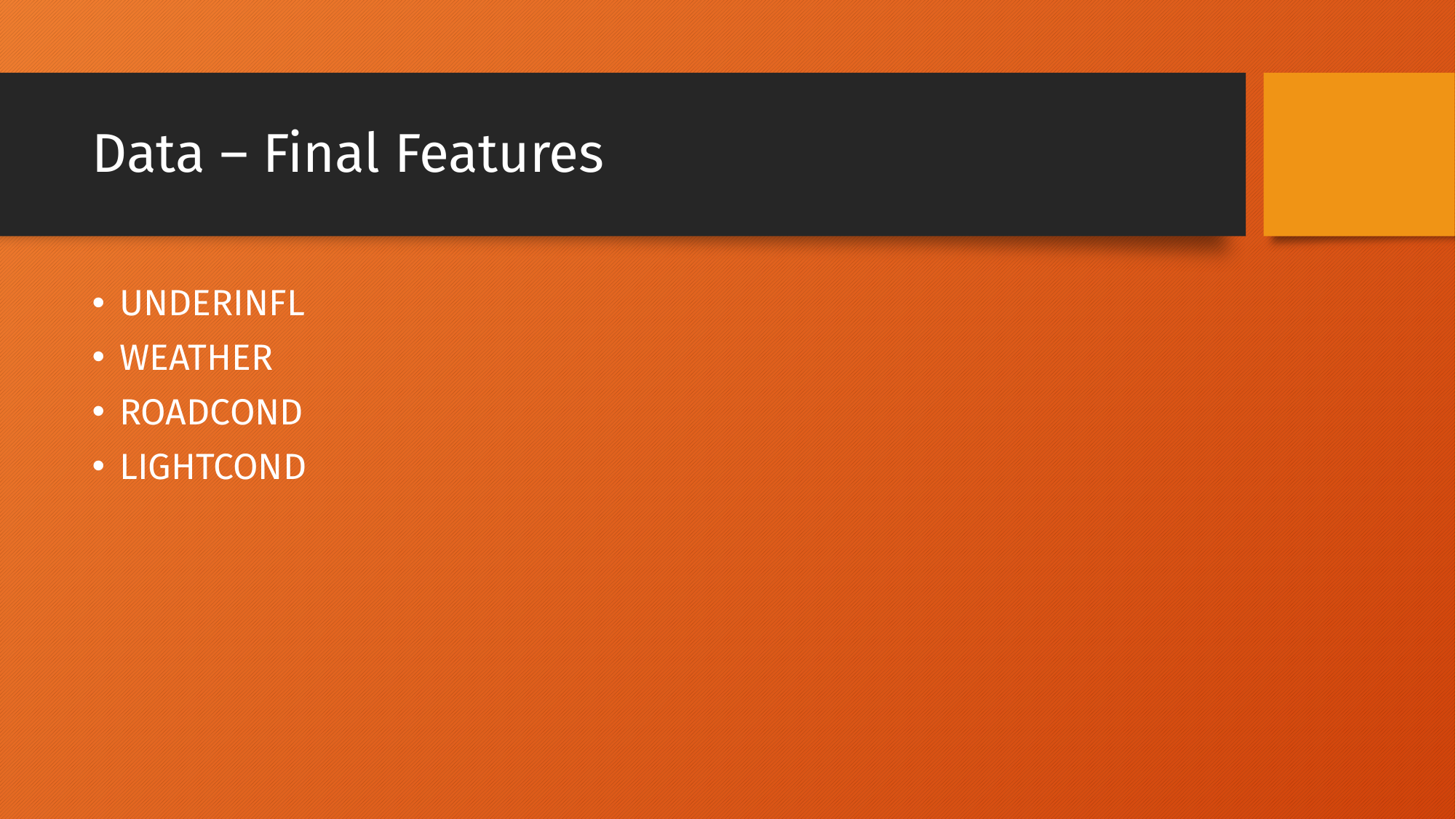

# Data – Final Features
UNDERINFL
WEATHER
ROADCOND
LIGHTCOND